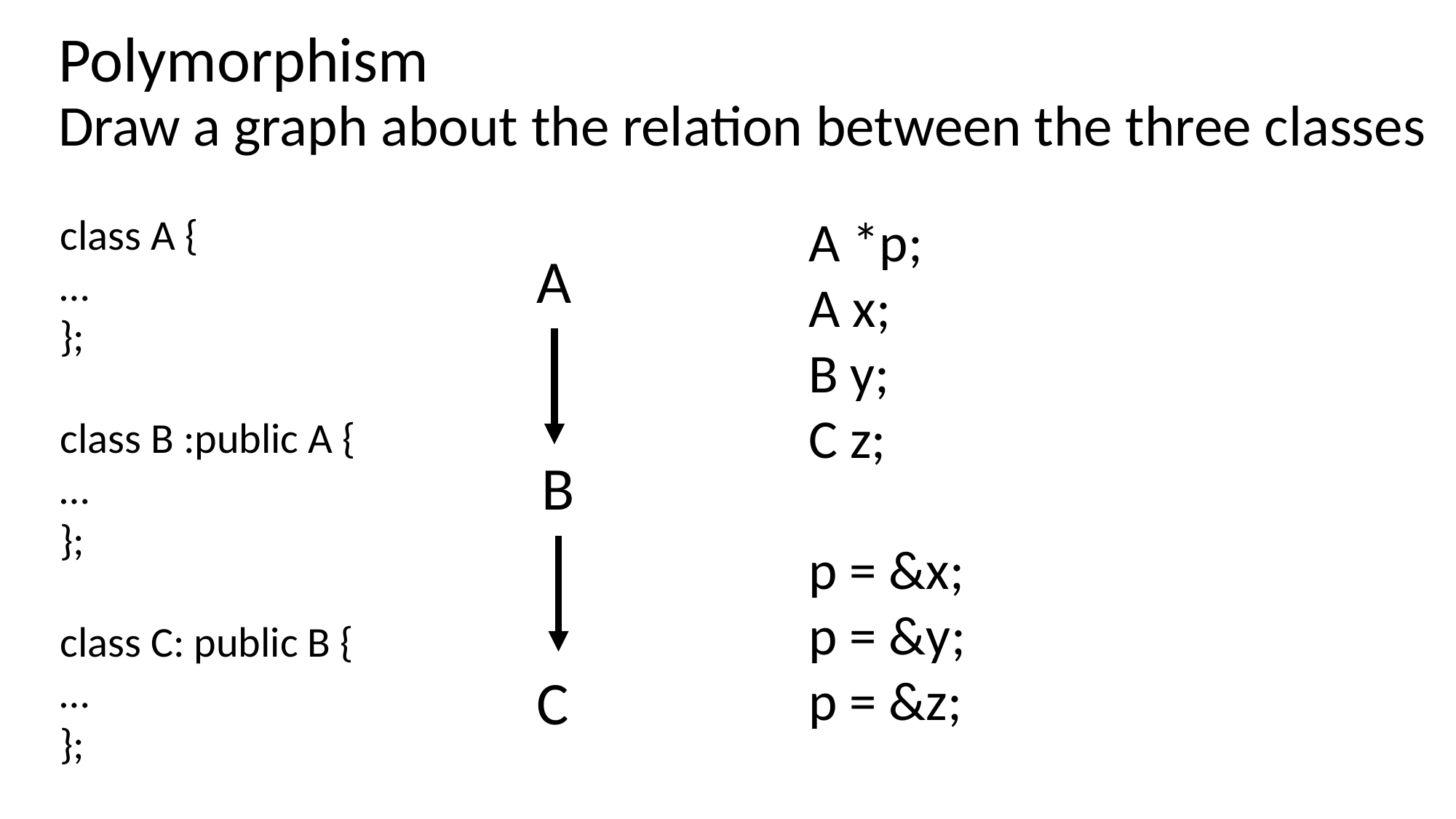

# Polymorphism Draw a graph about the relation between the three classes
class A {
…
};

class B :public A {
…
};

class C: public B {
…
};
A *p;
A x;
B y;
C z;

p = &x;
p = &y;
p = &z;
A
B
C